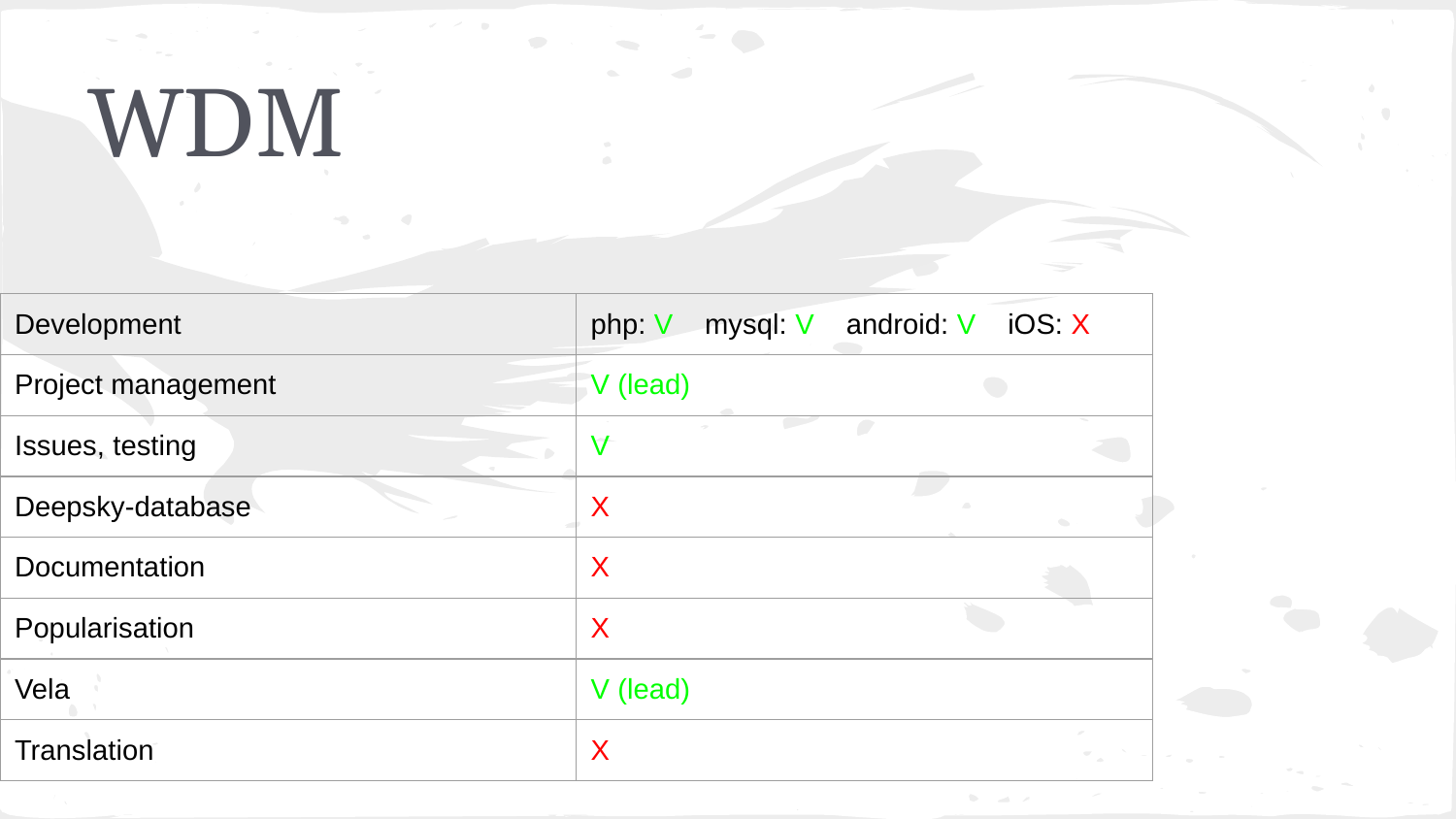

# WDM

| Development | php: V mysql: V android: V iOS: X |
| --- | --- |
| Project management | V (lead) |
| Issues, testing | V |
| Deepsky-database | X |
| Documentation | X |
| Popularisation | X |
| Vela | V (lead) |
| Translation | X |